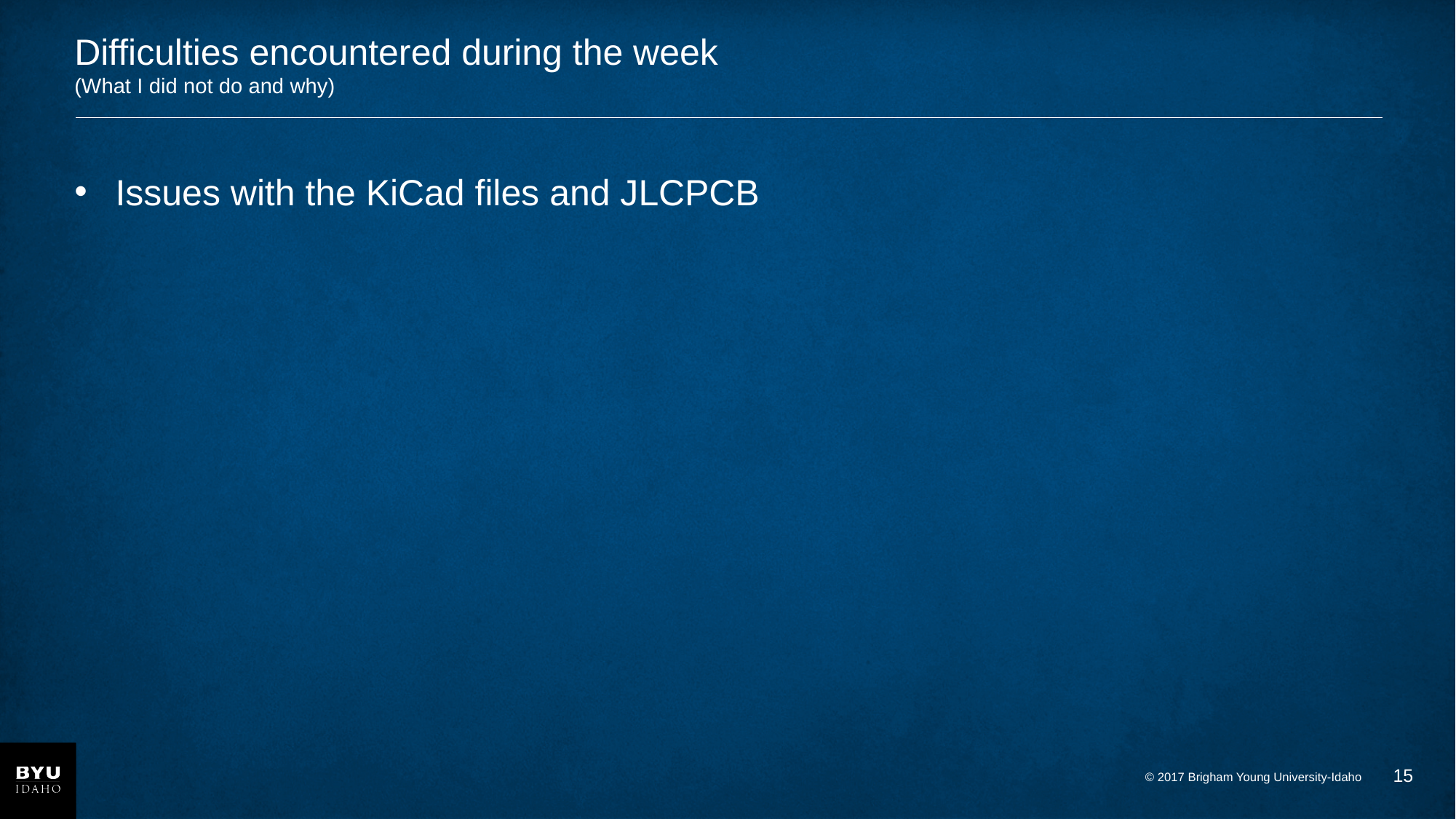

# Difficulties encountered during the week (What I did not do and why)
Issues with the KiCad files and JLCPCB